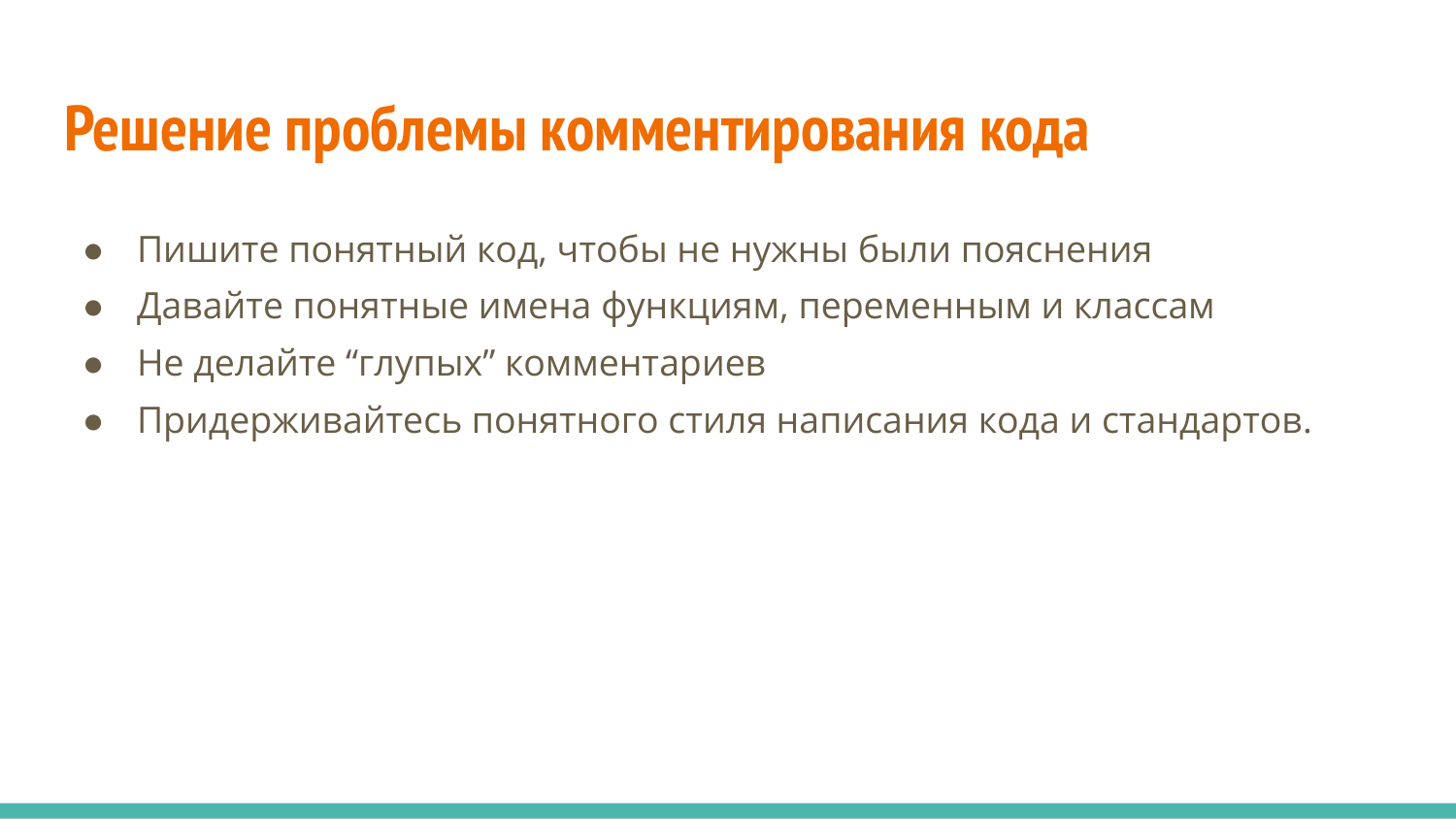

# Решение проблемы комментирования кода
Пишите понятный код, чтобы не нужны были пояснения
Давайте понятные имена функциям, переменным и классам
Не делайте “глупых” комментариев
Придерживайтесь понятного стиля написания кода и стандартов.